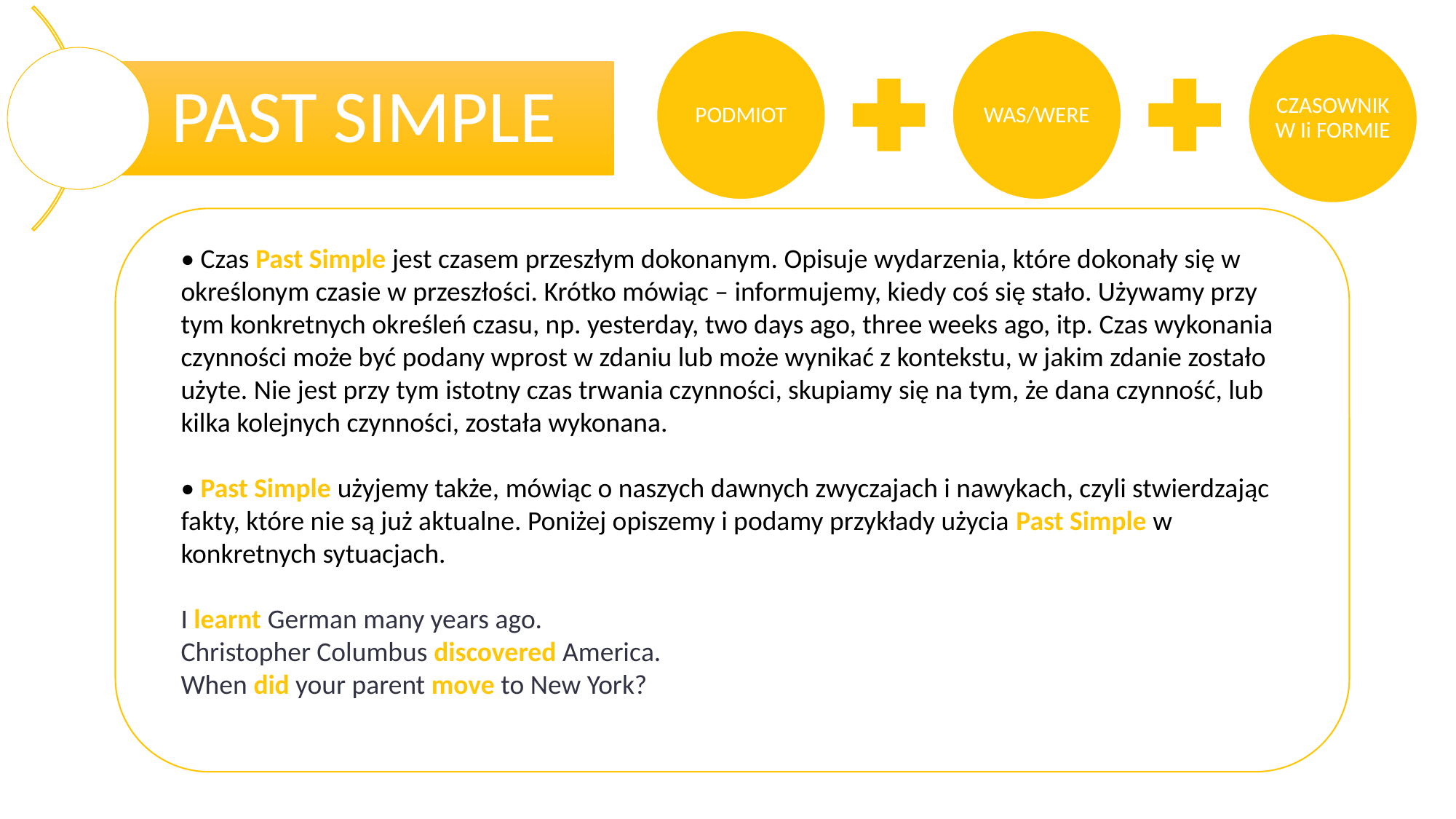

PAST SIMPLE
PODMIOT

WAS/WERE

CZASOWNIK W Ii FORMIE

• Czas Past Simple jest czasem przeszłym dokonanym. Opisuje wydarzenia, które dokonały się w określonym czasie w przeszłości. Krótko mówiąc – informujemy, kiedy coś się stało. Używamy przy tym konkretnych określeń czasu, np. yesterday, two days ago, three weeks ago, itp. Czas wykonania czynności może być podany wprost w zdaniu lub może wynikać z kontekstu, w jakim zdanie zostało użyte. Nie jest przy tym istotny czas trwania czynności, skupiamy się na tym, że dana czynność, lub kilka kolejnych czynności, została wykonana.

• Past Simple użyjemy także, mówiąc o naszych dawnych zwyczajach i nawykach, czyli stwierdzając fakty, które nie są już aktualne. Poniżej opiszemy i podamy przykłady użycia Past Simple w konkretnych sytuacjach.

I learnt German many years ago.
Christopher Columbus discovered America.
When did your parent move to New York?